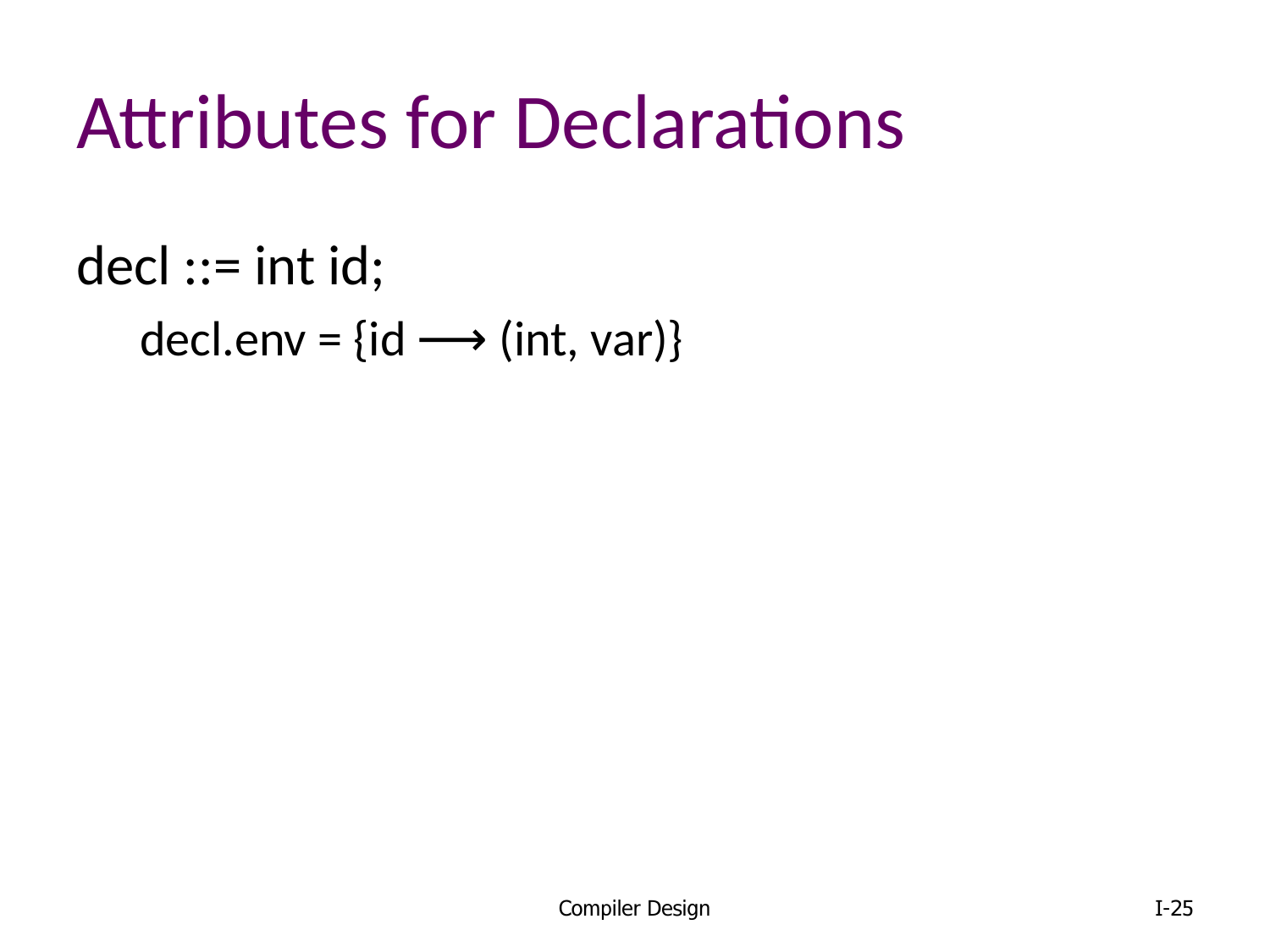

# Attributes for Declarations
decl ::= int id;
decl.env = {id ⟶ (int, var)}
Compiler Design
I-25